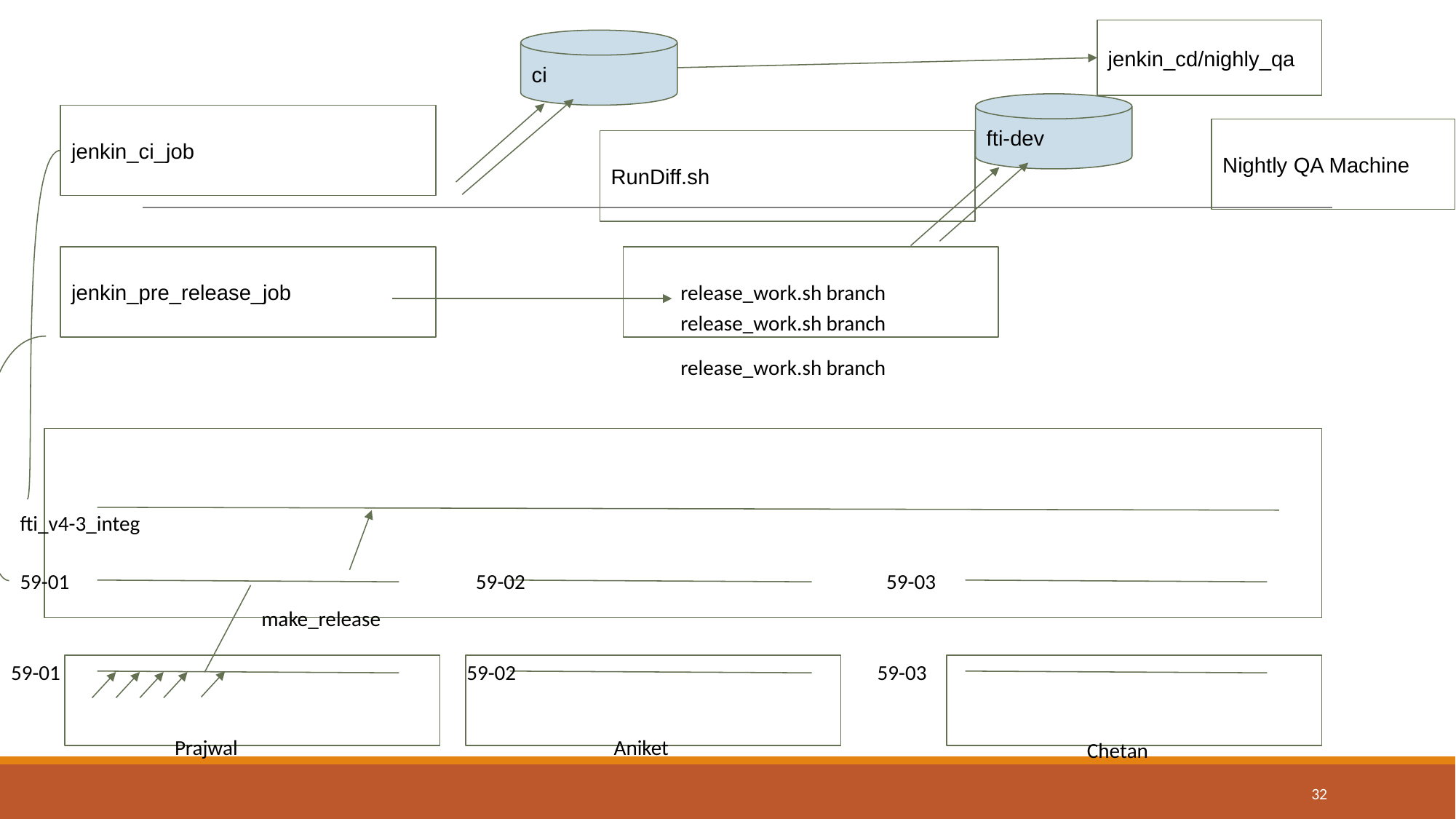

jenkin_cd/nighly_qa
ci
fti-dev
jenkin_ci_job
Nightly QA Machine
RunDiff.sh
jenkin_pre_release_job

release_work.sh branch
release_work.sh branch
release_work.sh branch

fti_v4-3_integ
59-01
59-02
59-03
make_release
59-01
59-02
59-03

Prajwal
Aniket
Chetan
32